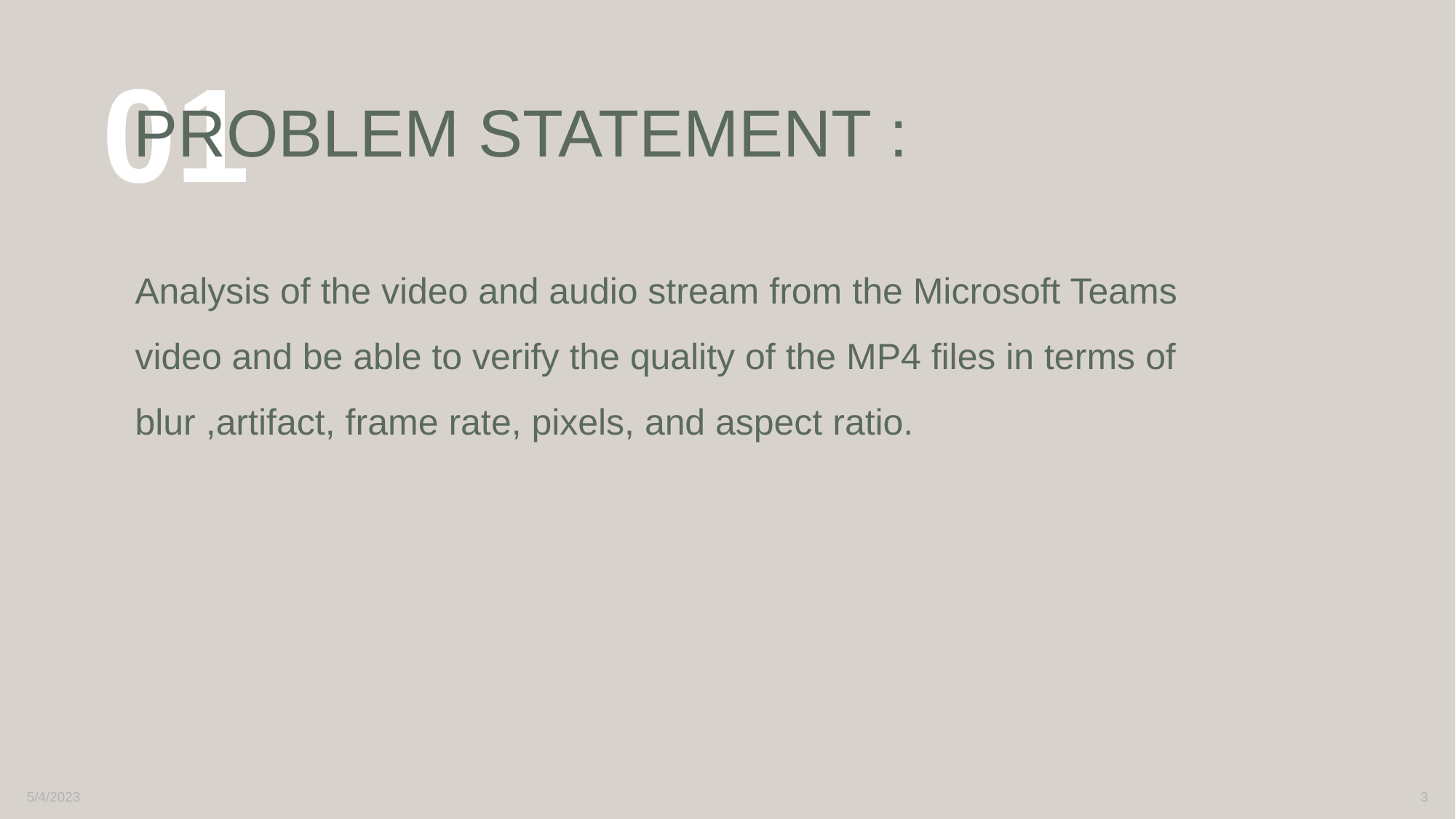

# PROBLEM STATEMENT :
01
Analysis of the video and audio stream from the Microsoft Teams video and be able to verify the quality of the MP4 files in terms of blur ,artifact, frame rate, pixels, and aspect ratio.
5/4/2023
3